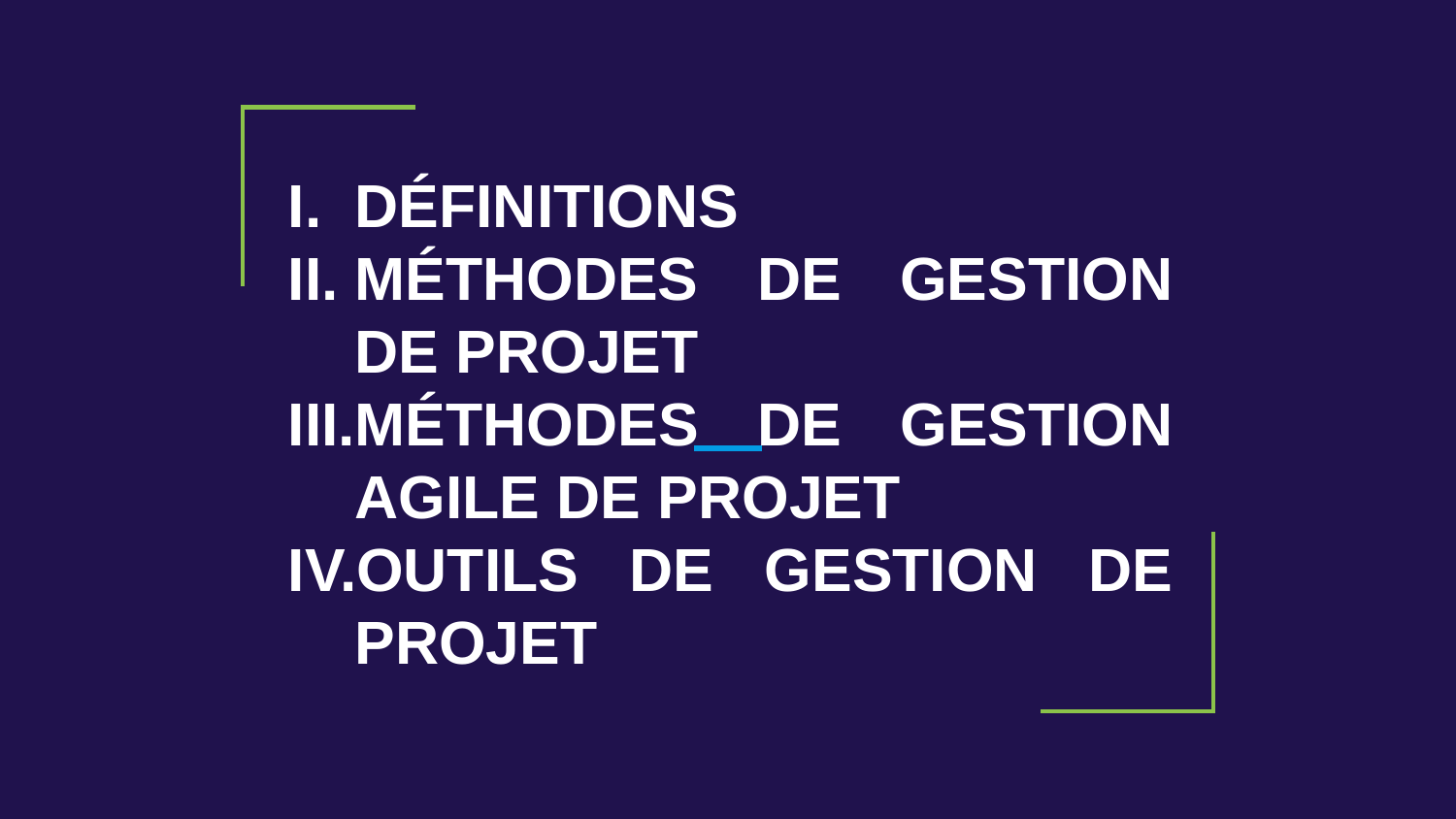

# DÉFINITIONS
MÉTHODES DE GESTION DE PROJET
MÉTHODES DE GESTION AGILE DE PROJET
OUTILS DE GESTION DE PROJET